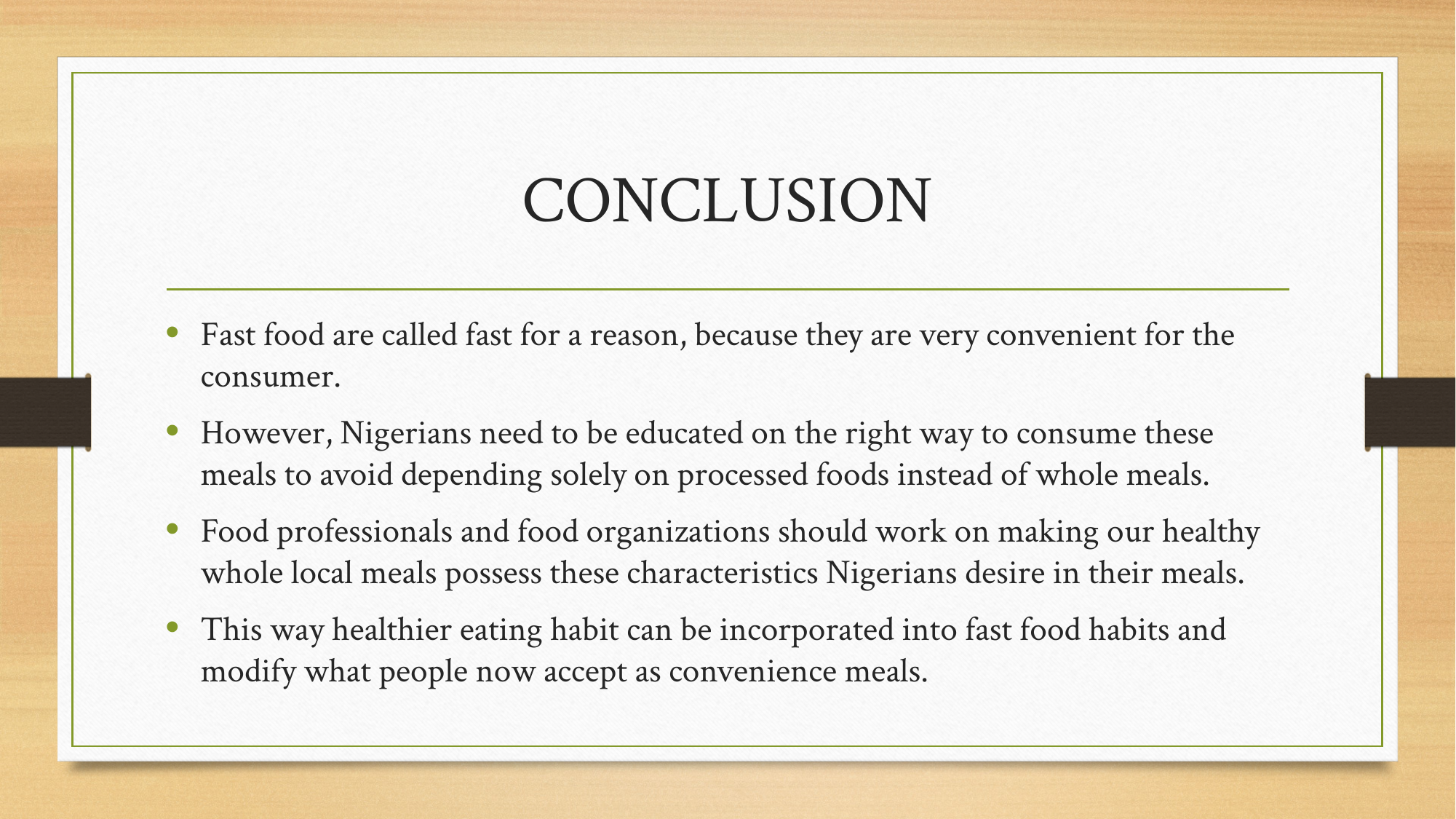

# CONCLUSION
Fast food are called fast for a reason, because they are very convenient for the consumer.
However, Nigerians need to be educated on the right way to consume these meals to avoid depending solely on processed foods instead of whole meals.
Food professionals and food organizations should work on making our healthy whole local meals possess these characteristics Nigerians desire in their meals.
This way healthier eating habit can be incorporated into fast food habits and modify what people now accept as convenience meals.